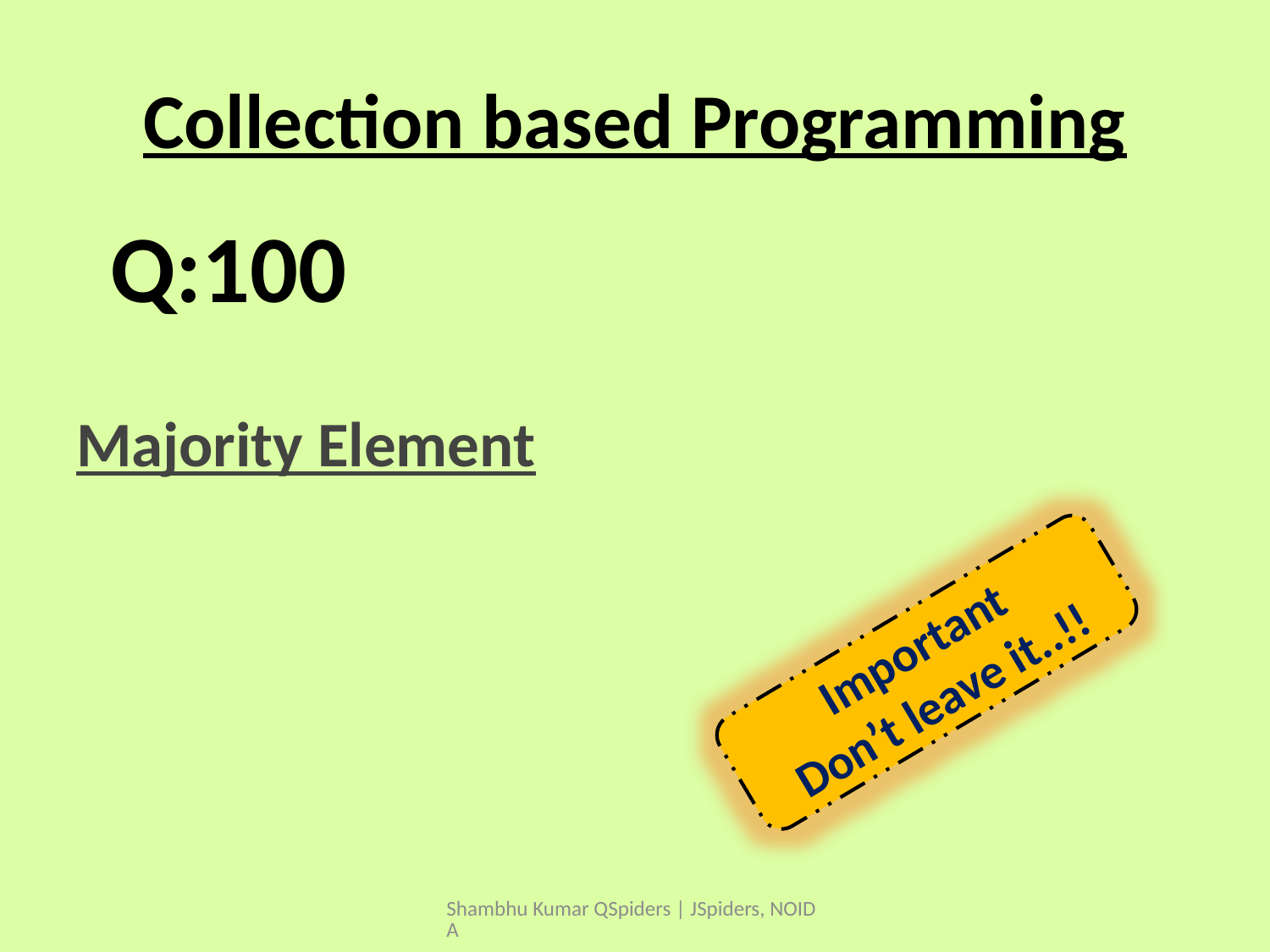

# Collection based Programming

Majority Element
Q:100
Important
Don’t leave it..!!
Shambhu Kumar QSpiders | JSpiders, NOIDA